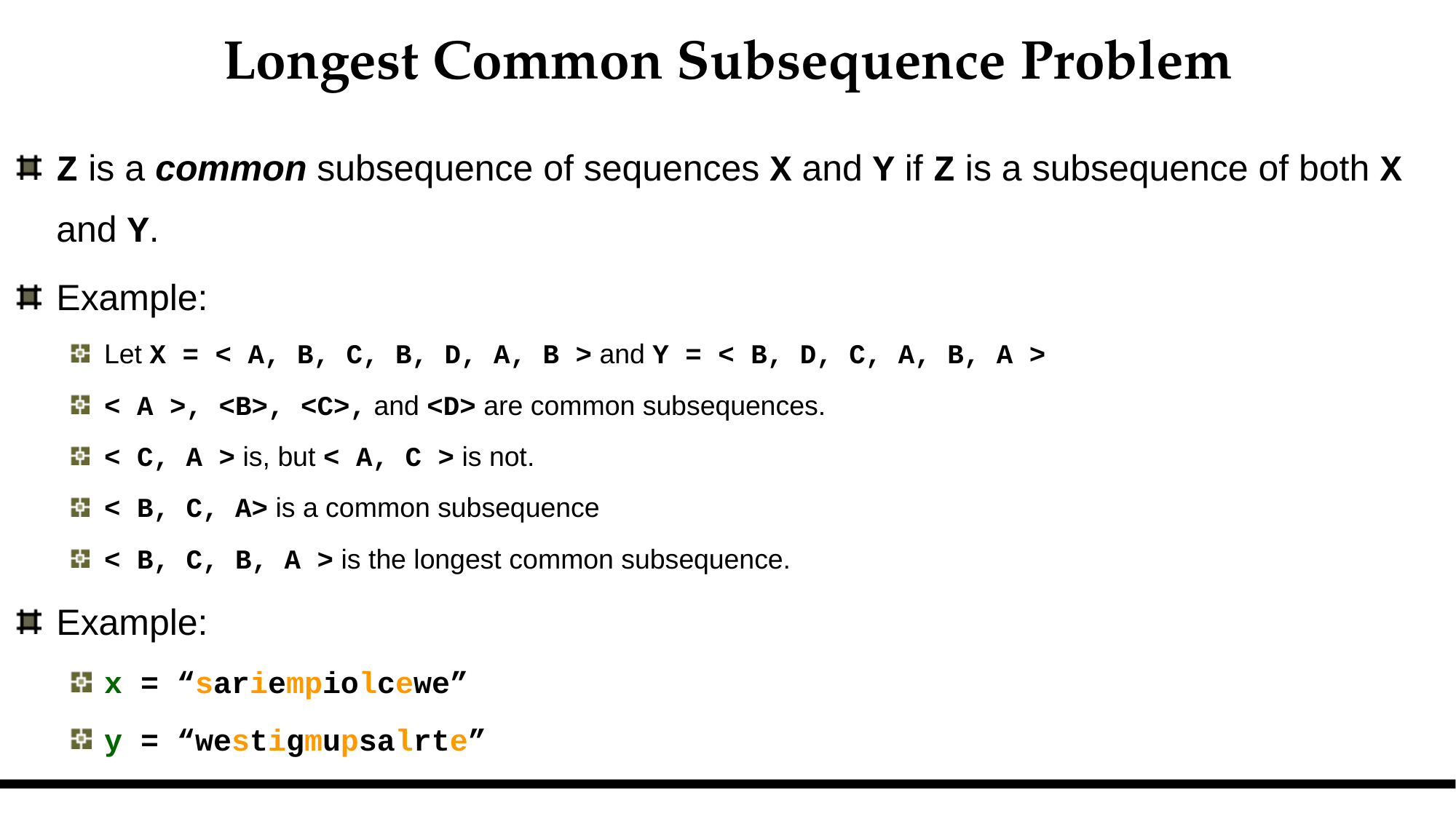

# Longest Common Subsequence Problem
Z is a common subsequence of sequences X and Y if Z is a subsequence of both X and Y.
Example:
Let X = < A, B, C, B, D, A, B > and Y = < B, D, C, A, B, A >
< A >, <B>, <C>, and <D> are common subsequences.
< C, A > is, but < A, C > is not.
< B, C, A> is a common subsequence
< B, C, B, A > is the longest common subsequence.
Example:
x = “sariempiolcewe”
y = “westigmupsalrte”